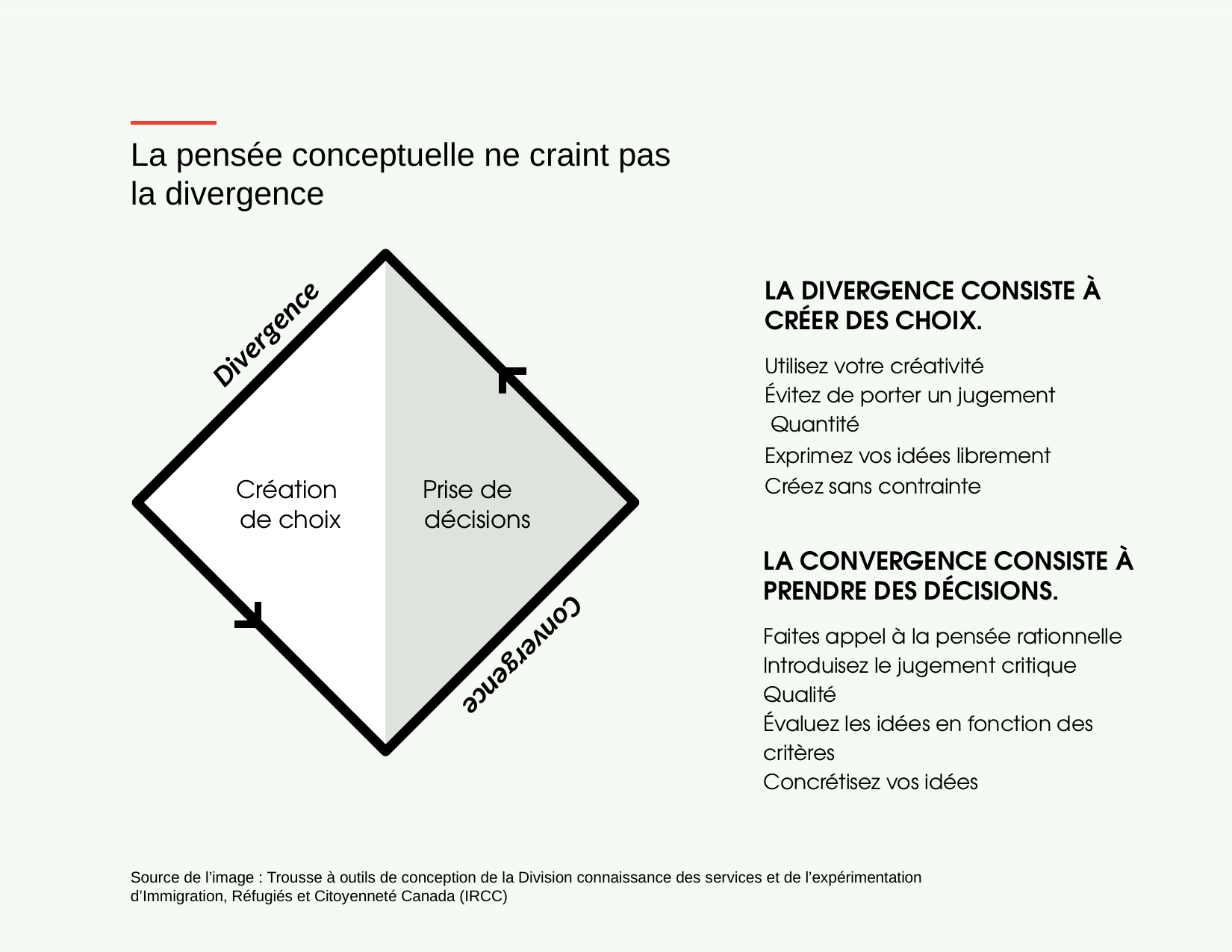

# La pensée conceptuelle ne craint pas la divergence

LA DIVERGENCE CONSISTE À CRÉER DES CHOIX.
Utilisez votre créativité
Évitez de porter un jugement  Quantité
Exprimez vos idées librement
Créez sans contrainte
Divergence

Création de choix
Prise de décisions

LA CONVERGENCE CONSISTE À PRENDRE DES DÉCISIONS.
Faites appel à la pensée rationnelle  Introduisez le jugement critique  Qualité
Évaluez les idées en fonction des critères
Concrétisez vos idées

Convergence
Source de l’image : Trousse à outils de conception de la Division connaissance des services et de l’expérimentation d’Immigration, Réfugiés et Citoyenneté Canada (IRCC)